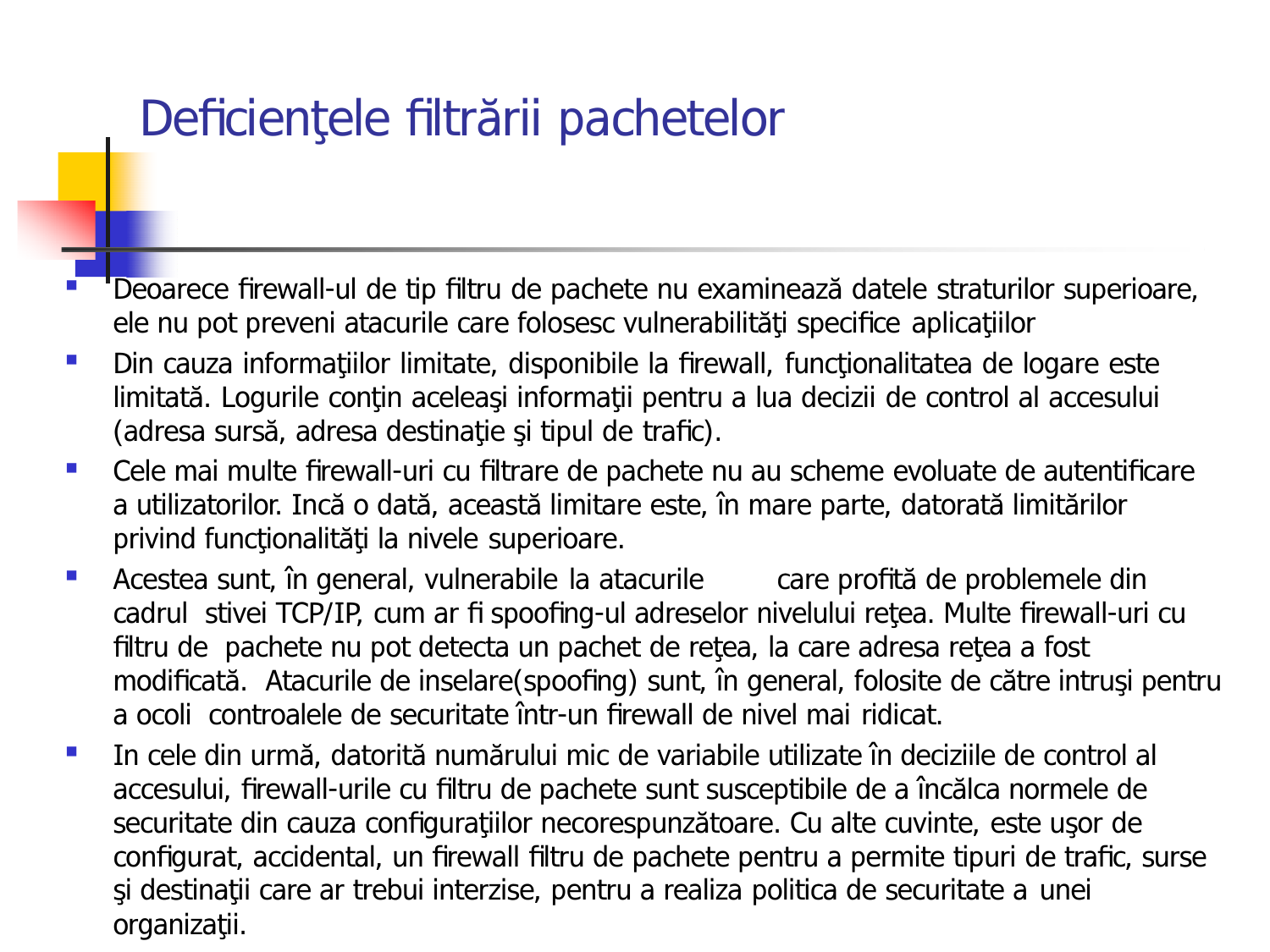

# Deficienţele filtrării pachetelor

Deoarece firewall-ul de tip filtru de pachete nu examinează datele straturilor superioare,  ele nu pot preveni atacurile care folosesc vulnerabilităţi specifice aplicaţiilor
Din cauza informaţiilor limitate, disponibile la firewall, funcţionalitatea de logare este  limitată. Logurile conţin aceleaşi informaţii pentru a lua decizii de control al accesului  (adresa sursă, adresa destinaţie şi tipul de trafic).
Cele mai multe firewall-uri cu filtrare de pachete nu au scheme evoluate de autentificare  a utilizatorilor. Incă o dată, această limitare este, în mare parte, datorată limitărilor  privind funcţionalităţi la nivele superioare.
Acestea sunt, în general, vulnerabile la atacurile	care profită de problemele din cadrul  stivei TCP/IP, cum ar fi spoofing-ul adreselor nivelului reţea. Multe firewall-uri cu filtru de  pachete nu pot detecta un pachet de reţea, la care adresa reţea a fost modificată.  Atacurile de inselare(spoofing) sunt, în general, folosite de către intruşi pentru a ocoli  controalele de securitate într-un firewall de nivel mai ridicat.
In cele din urmă, datorită numărului mic de variabile utilizate în deciziile de control al  accesului, firewall-urile cu filtru de pachete sunt susceptibile de a încălca normele de  securitate din cauza configuraţiilor necorespunzătoare. Cu alte cuvinte, este uşor de  configurat, accidental, un firewall filtru de pachete pentru a permite tipuri de trafic, surse  şi destinaţii care ar trebui interzise, pentru a realiza politica de securitate a unei
organizaţii.